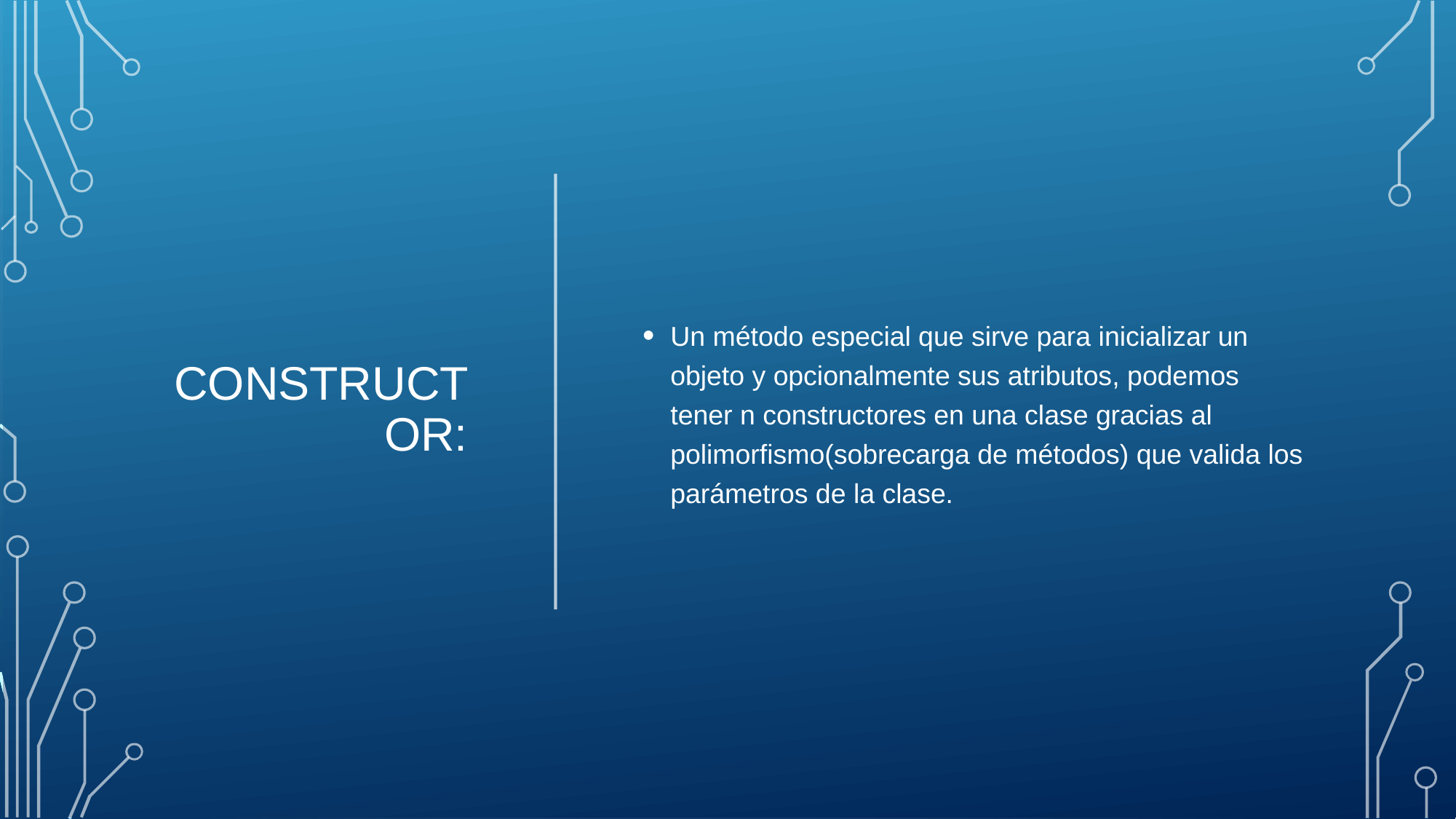

# Constructor:
Un método especial que sirve para inicializar un objeto y opcionalmente sus atributos, podemos tener n constructores en una clase gracias al polimorfismo(sobrecarga de métodos) que valida los parámetros de la clase.